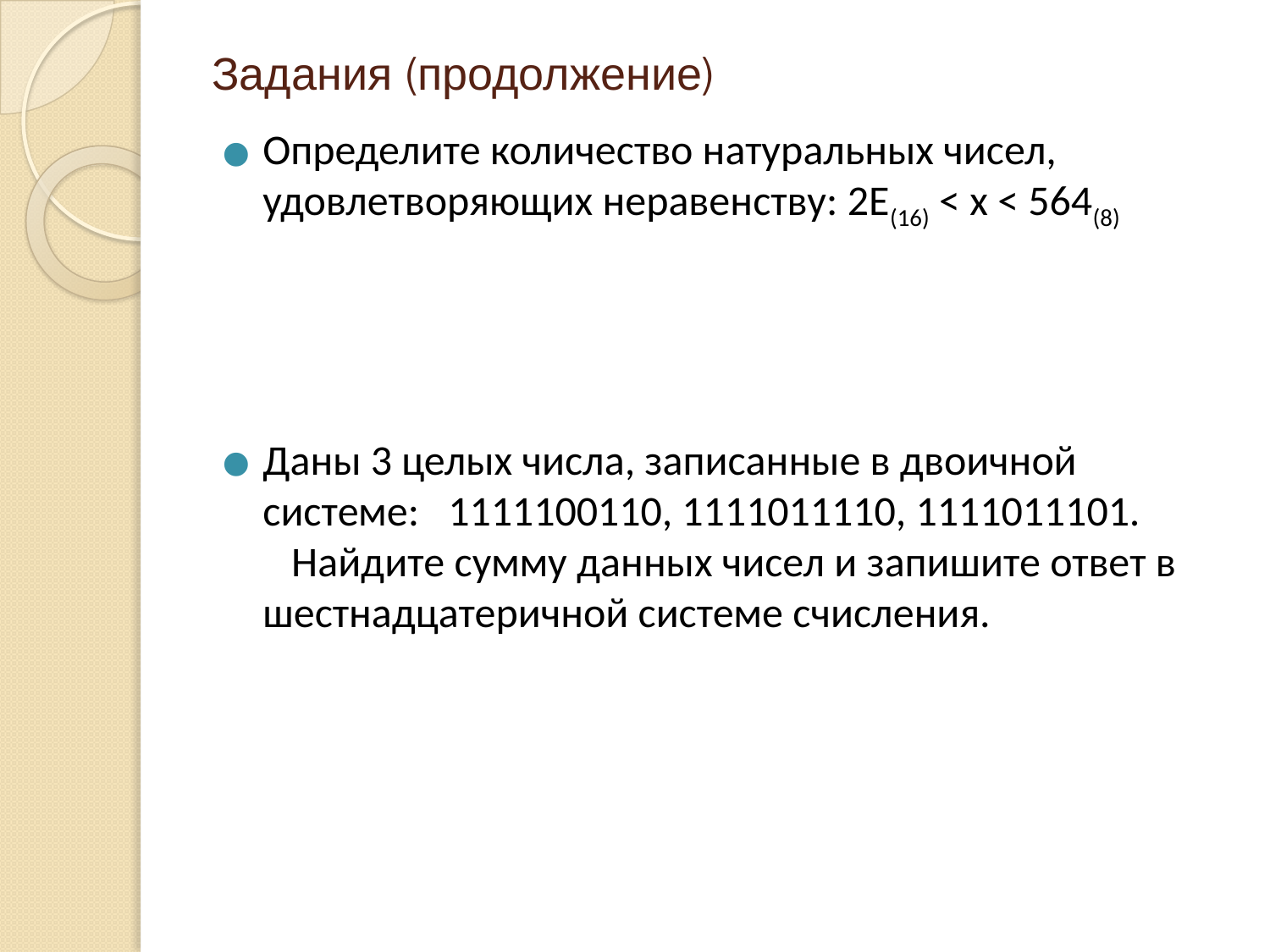

# Задания (продолжение)
Определите количество натуральных чисел, удовлетворяющих неравенству: 2E(16) < x < 564(8)

Даны 3 целых числа, записанные в двоичной системе:   1111100110, 1111011110, 1111011101.
   Найдите сумму данных чисел и запишите ответ в шестнадцатеричной системе счисления.